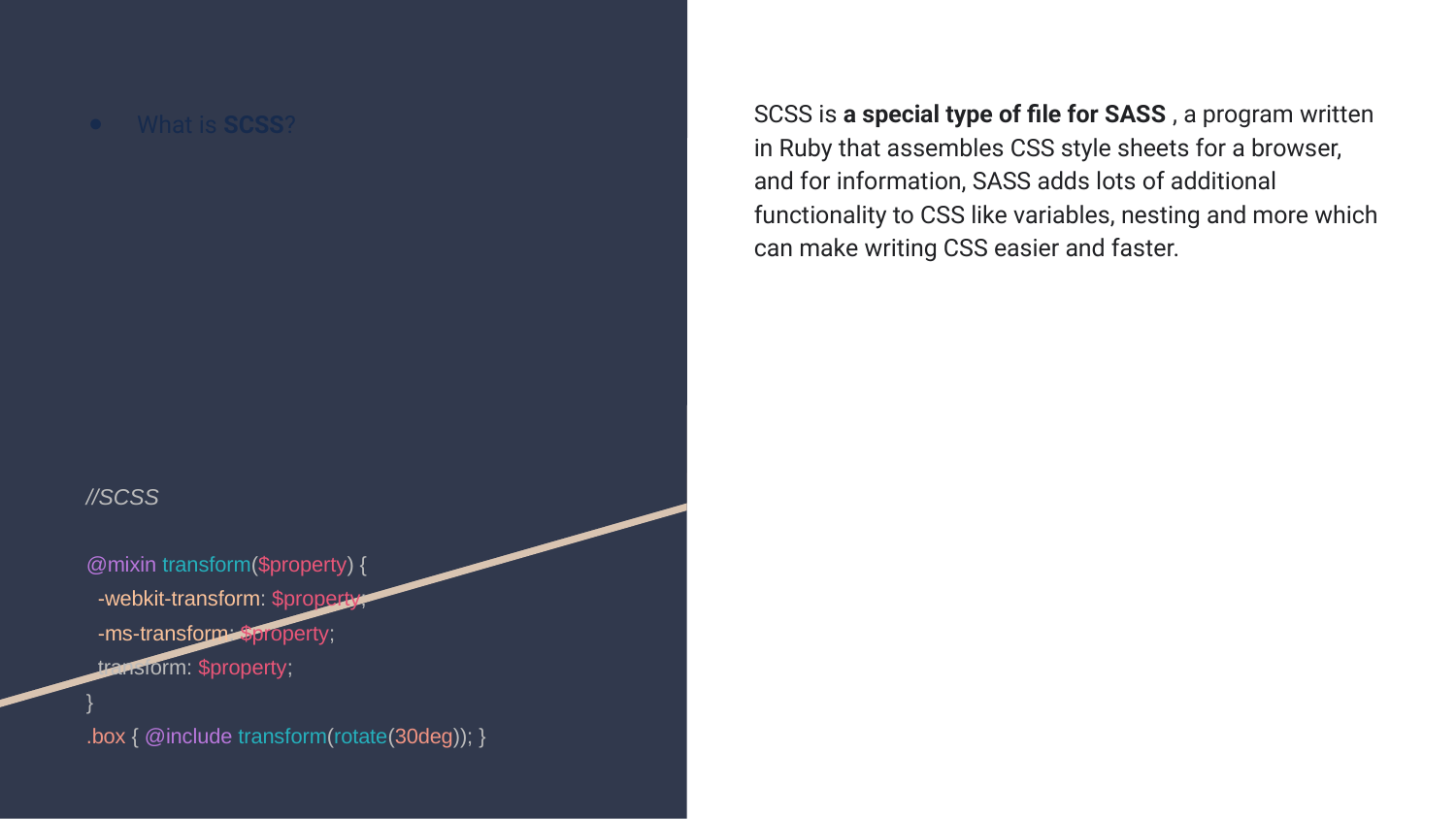

# What is SCSS?
SCSS is a special type of file for SASS , a program written in Ruby that assembles CSS style sheets for a browser, and for information, SASS adds lots of additional functionality to CSS like variables, nesting and more which can make writing CSS easier and faster.
//SCSS
@mixin transform($property) {
  -webkit-transform: $property;
  -ms-transform: $property;
  transform: $property;
}
.box { @include transform(rotate(30deg)); }